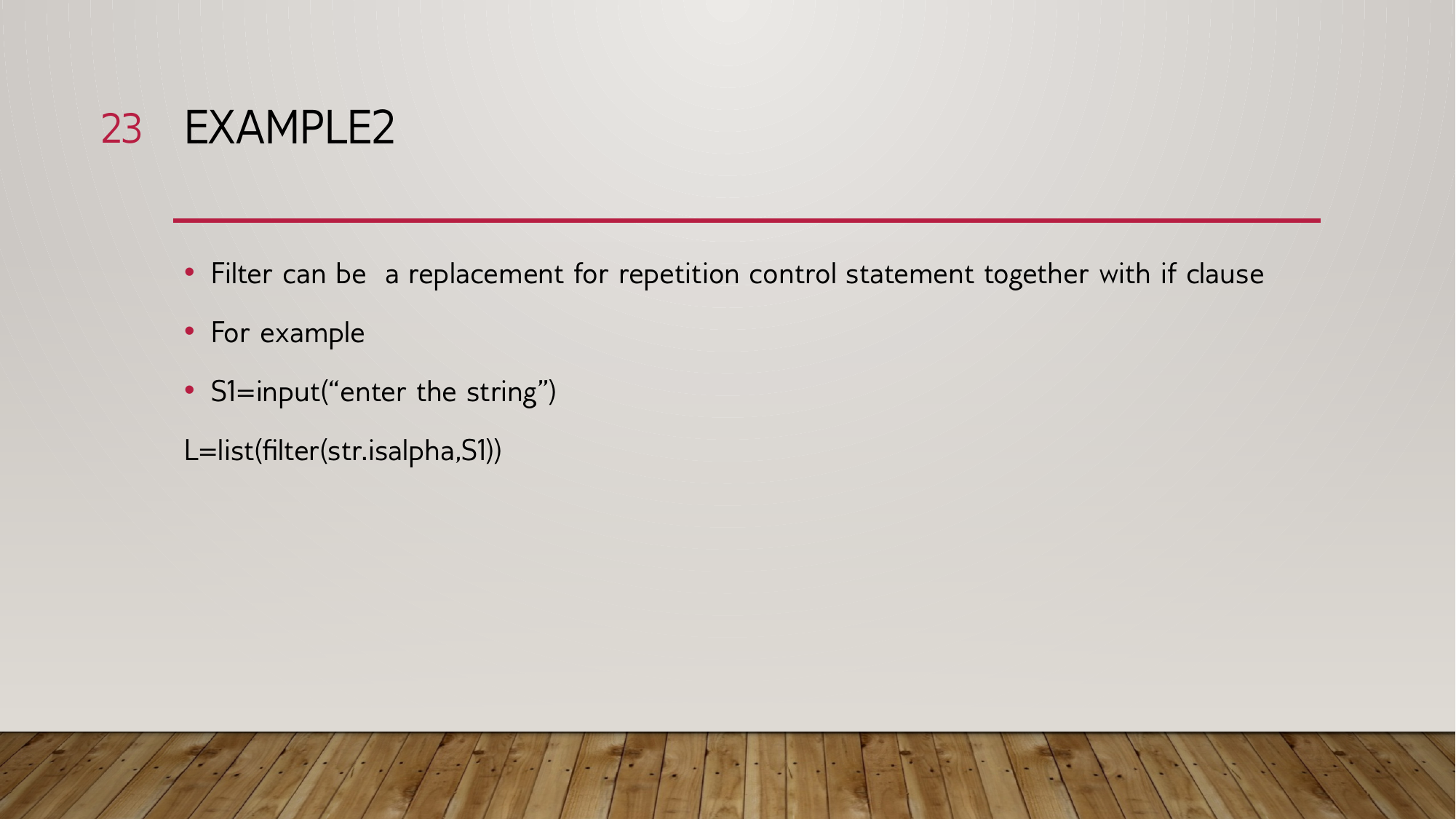

23
# EXAMPLE2
Filter can be  a replacement for repetition control statement together with if clause
For example
S1=input(“enter the string”)
L=list(filter(str.isalpha,S1))